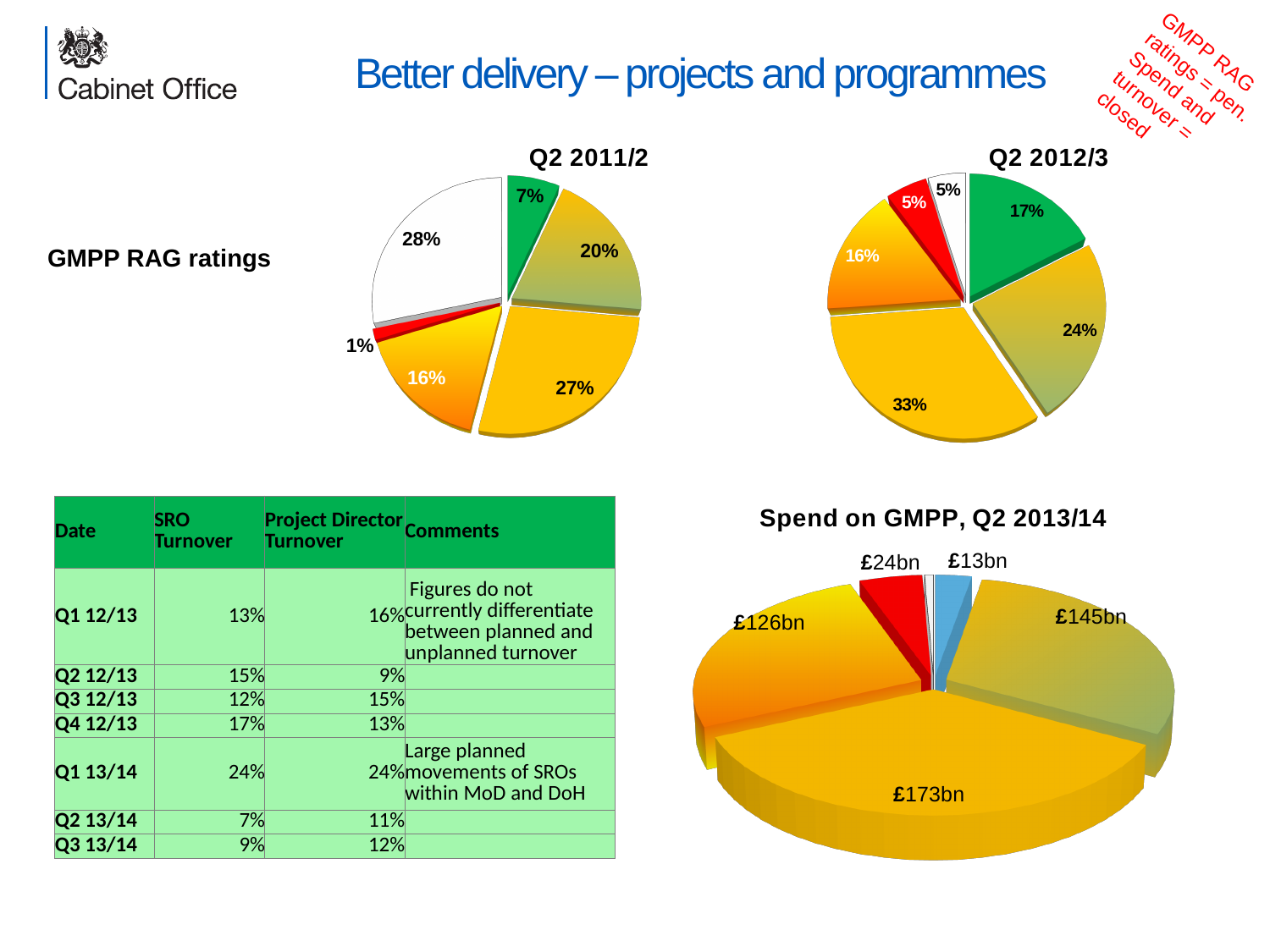

GMPP RAG ratings = pen. Spend and turnover = closed
# Better delivery – projects and programmes

[unsupported chart]

[unsupported chart]

11/12
GMPP RAG ratings
13/14
12/13
12/13

[unsupported chart]

| Date | SRO Turnover | Project Director Turnover | Comments |
| --- | --- | --- | --- |
| Q1 12/13 | 13% | 16% | Figures do not currently differentiate between planned and unplanned turnover |
| Q2 12/13 | 15% | 9% |  |
| Q3 12/13 | 12% | 15% |  |
| Q4 12/13 | 17% | 13% |  |
| Q1 13/14 | 24% | 24% | Large planned movements of SROs within MoD and DoH |
| Q2 13/14 | 7% | 11% |  |
| Q3 13/14 | 9% | 12% |  |